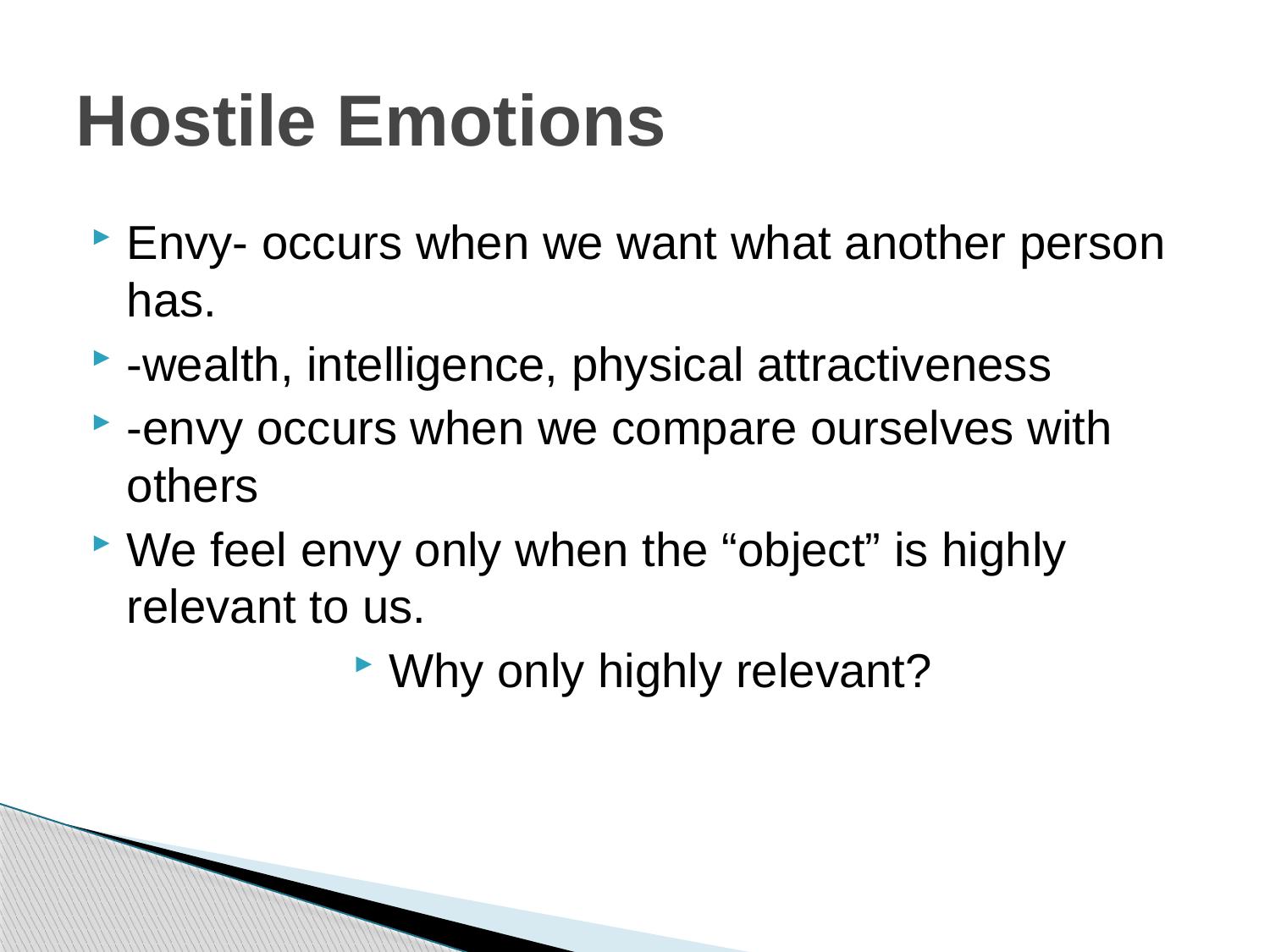

# Hostile Emotions
Envy- occurs when we want what another person has.
-wealth, intelligence, physical attractiveness
-envy occurs when we compare ourselves with others
We feel envy only when the “object” is highly relevant to us.
Why only highly relevant?